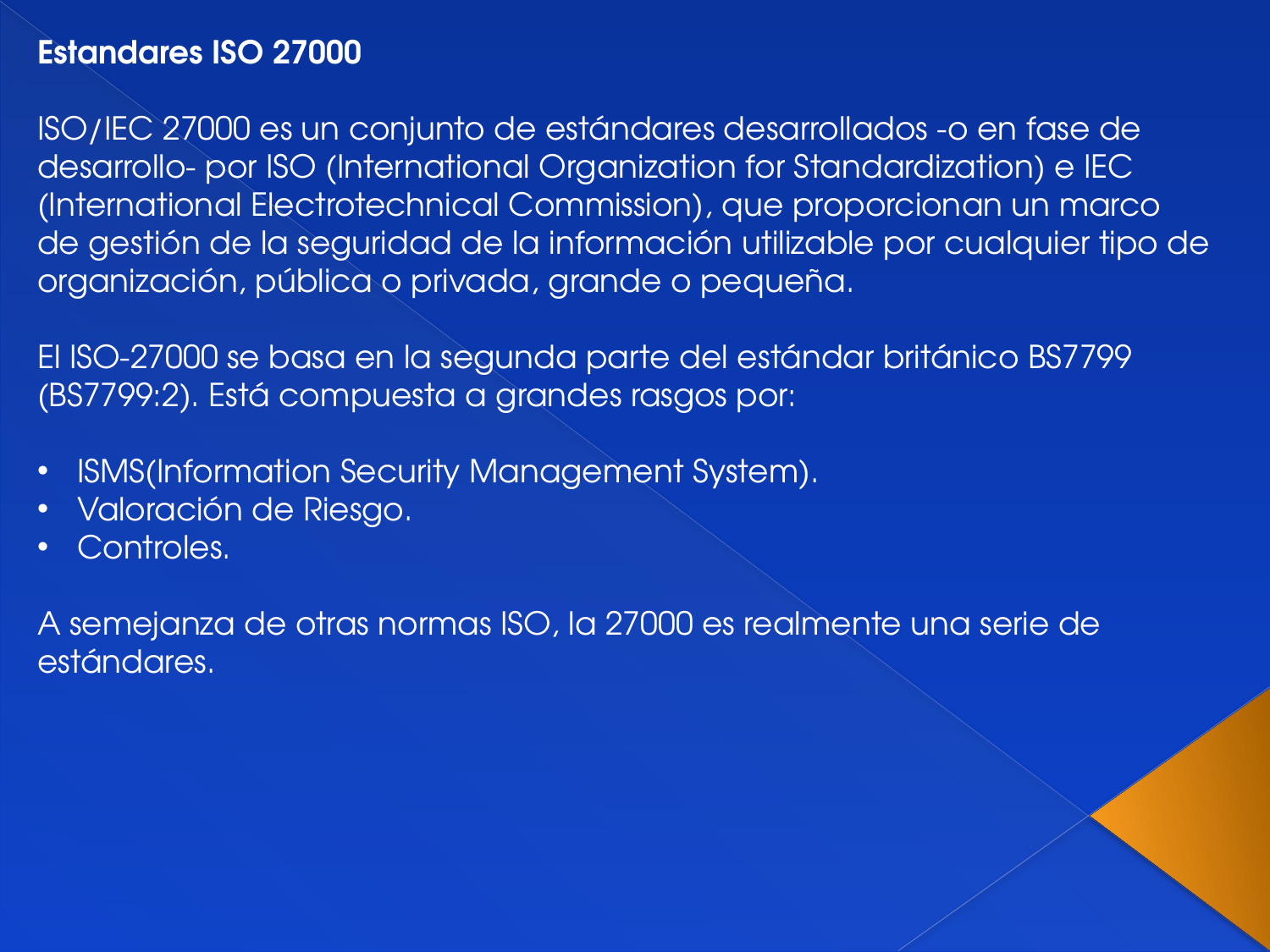

Estandares ISO 27000

ISO/IEC 27000 es un conjunto de estándares desarrollados -o en fase de desarrollo- por ISO (International Organization for Standardization) e IEC (International Electrotechnical Commission), que proporcionan un marco de gestión de la seguridad de la información utilizable por cualquier tipo de organización, pública o privada, grande o pequeña.

El ISO-27000 se basa en la segunda parte del estándar británico BS7799 (BS7799:2). Está compuesta a grandes rasgos por:

ISMS(Information Security Management System).
Valoración de Riesgo.
Controles.

A semejanza de otras normas ISO, la 27000 es realmente una serie de estándares.